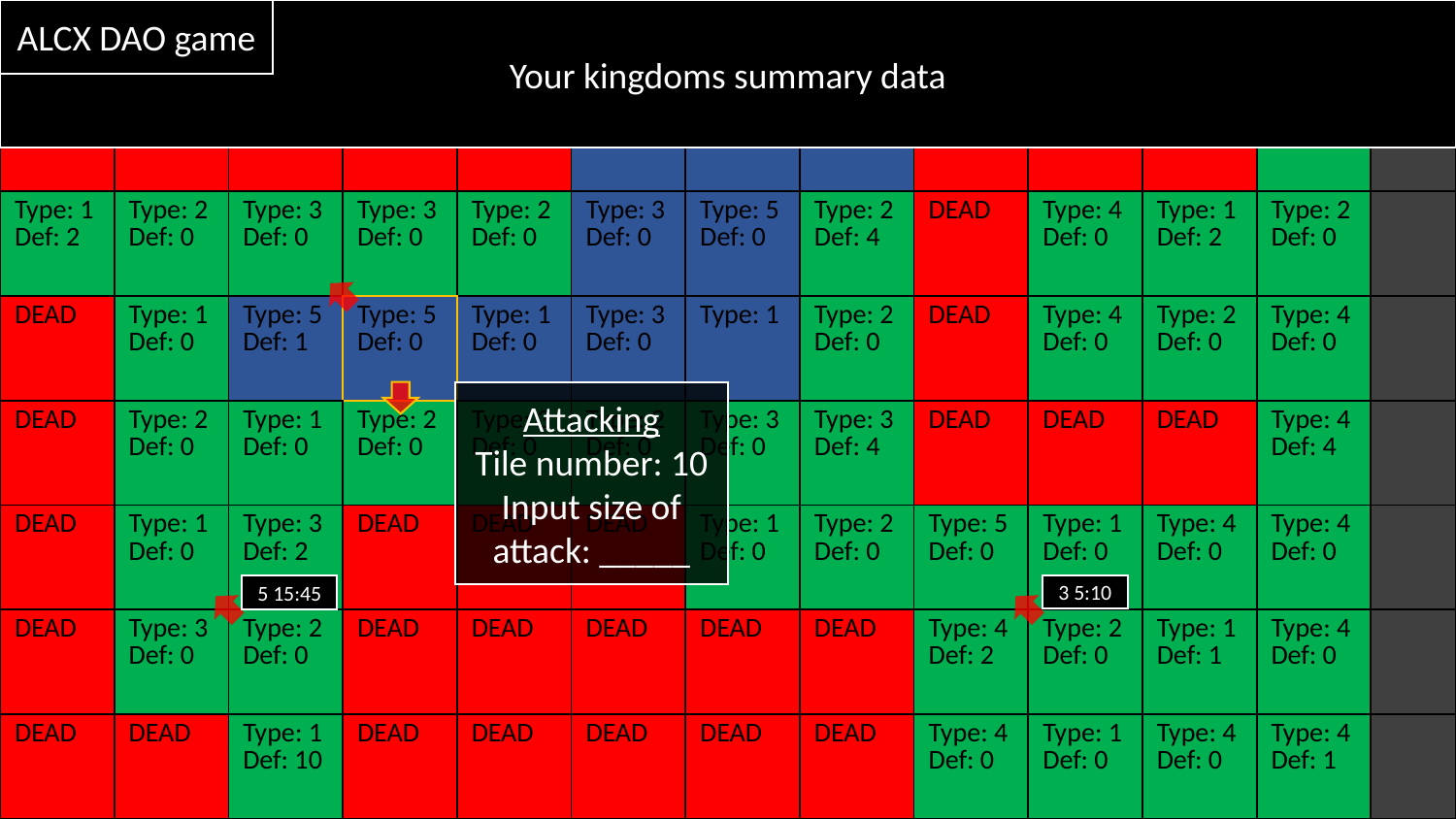

Your kingdoms summary data
ALCX DAO game
When you click on one of the red arrows
| DEAD | DEAD | DEAD | DEAD | DEAD |  |  |  | DEAD | DEAD | DEAD | 2 |  |
| --- | --- | --- | --- | --- | --- | --- | --- | --- | --- | --- | --- | --- |
| Type: 1 Def: 2 | Type: 2 Def: 0 | Type: 3 Def: 0 | Type: 3 Def: 0 | Type: 2 Def: 0 | Type: 3 Def: 0 | Type: 5 Def: 0 | Type: 2 Def: 4 | DEAD | Type: 4 Def: 0 | Type: 1 Def: 2 | Type: 2 Def: 0 |  |
| DEAD | Type: 1 Def: 0 | Type: 5 Def: 1 | Type: 5 Def: 0 | Type: 1 Def: 0 | Type: 3 Def: 0 | Type: 1 | Type: 2 Def: 0 | DEAD | Type: 4 Def: 0 | Type: 2 Def: 0 | Type: 4 Def: 0 |  |
| DEAD | Type: 2 Def: 0 | Type: 1 Def: 0 | Type: 2 Def: 0 | Type: 3 Def: 0 | Type: 2 Def: 0 | Type: 3 Def: 0 | Type: 3 Def: 4 | DEAD | DEAD | DEAD | Type: 4 Def: 4 |  |
| DEAD | Type: 1 Def: 0 | Type: 3 Def: 2 | DEAD | DEAD | DEAD | Type: 1 Def: 0 | Type: 2 Def: 0 | Type: 5 Def: 0 | Type: 1 Def: 0 | Type: 4 Def: 0 | Type: 4 Def: 0 |  |
| DEAD | Type: 3 Def: 0 | Type: 2 Def: 0 | DEAD | DEAD | DEAD | DEAD | DEAD | Type: 4 Def: 2 | Type: 2 Def: 0 | Type: 1 Def: 1 | Type: 4 Def: 0 |  |
| DEAD | DEAD | Type: 1 Def: 10 | DEAD | DEAD | DEAD | DEAD | DEAD | Type: 4 Def: 0 | Type: 1 Def: 0 | Type: 4 Def: 0 | Type: 4 Def: 1 |  |

Attacking
Tile number: 10
Input size of attack: _____
3 5:10
5 15:45